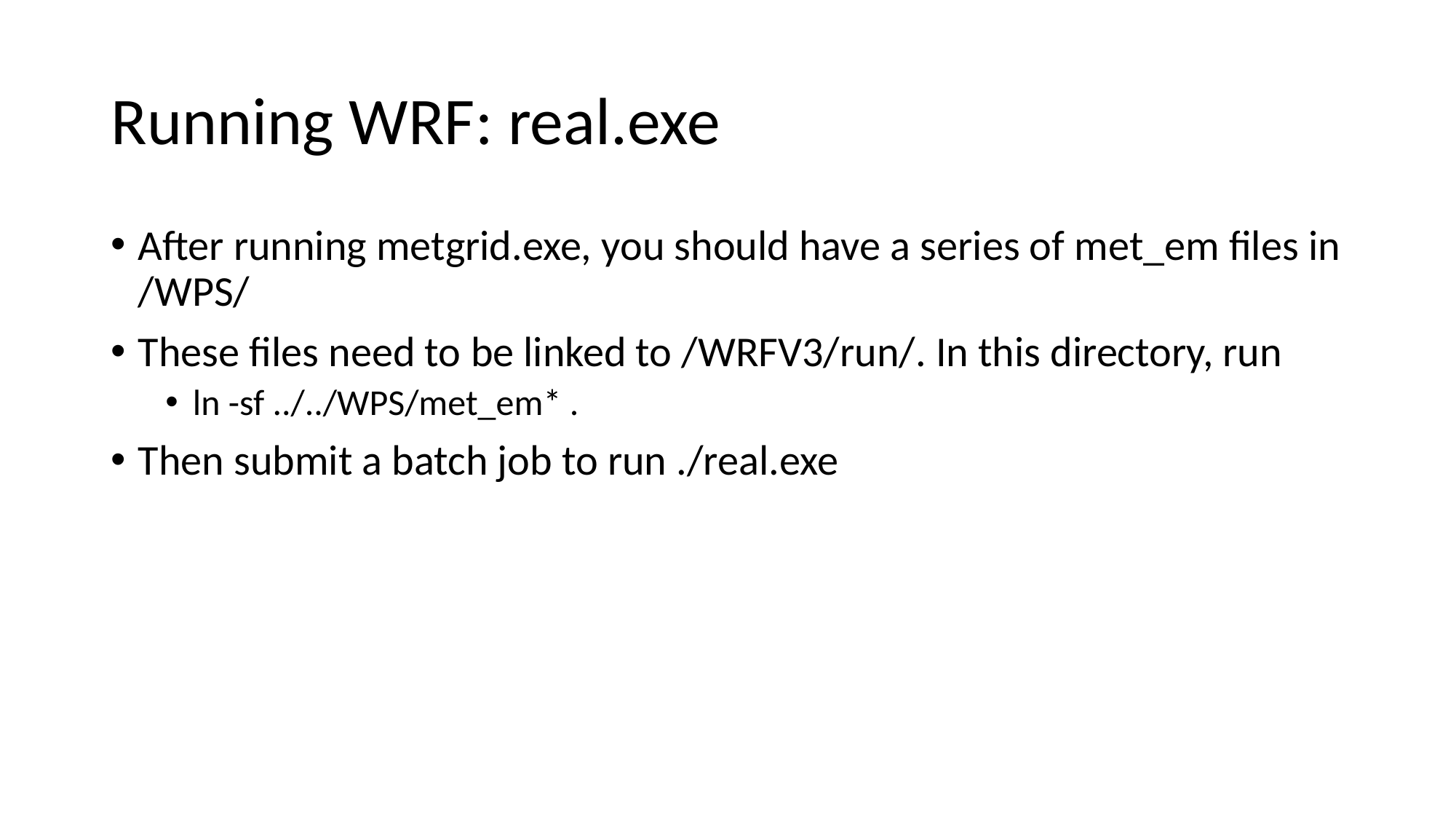

# Running WRF: real.exe
After running metgrid.exe, you should have a series of met_em files in /WPS/
These files need to be linked to /WRFV3/run/. In this directory, run
ln -sf ../../WPS/met_em* .
Then submit a batch job to run ./real.exe